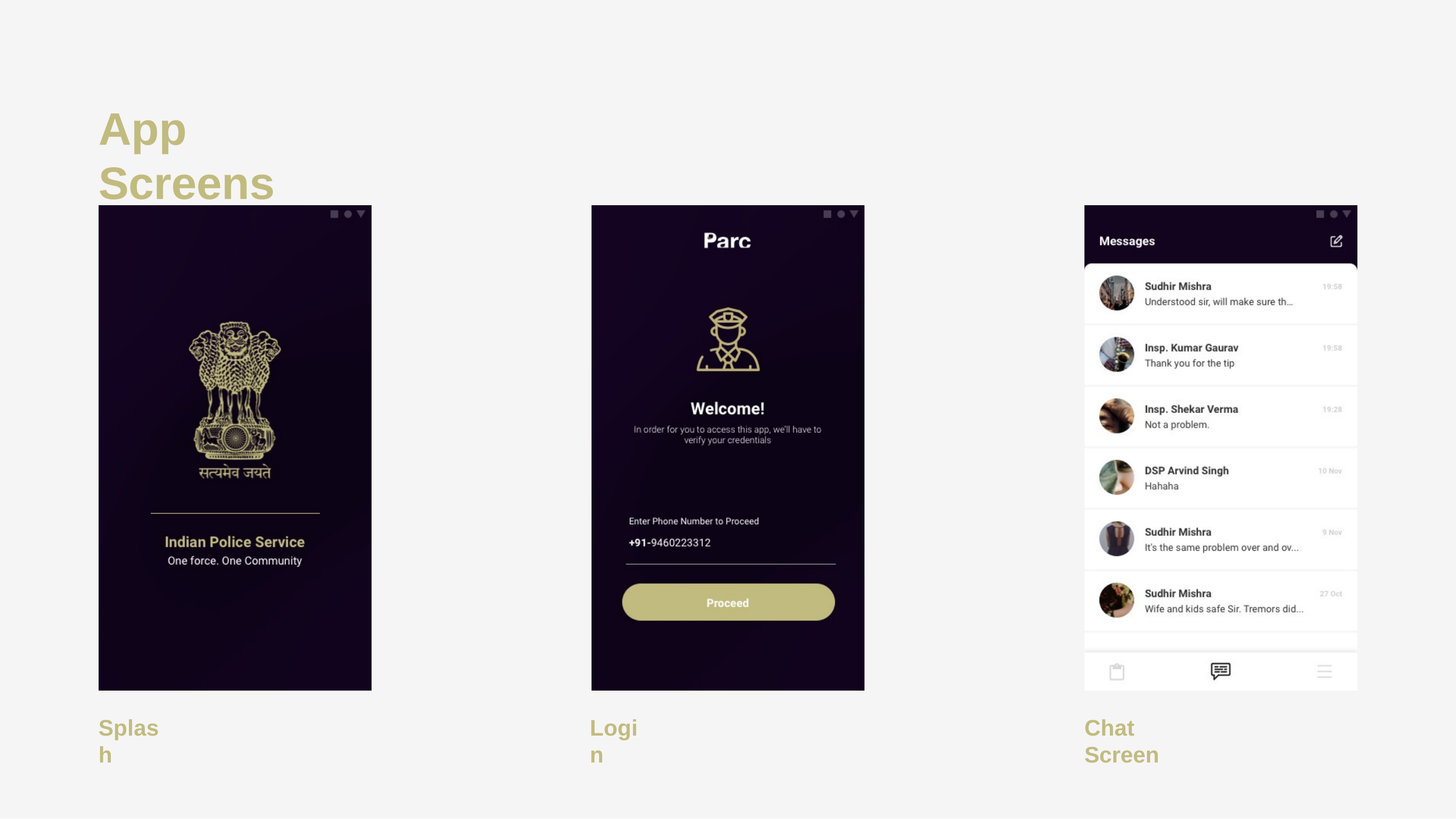

# App Screens

Splash
Login
Chat Screen